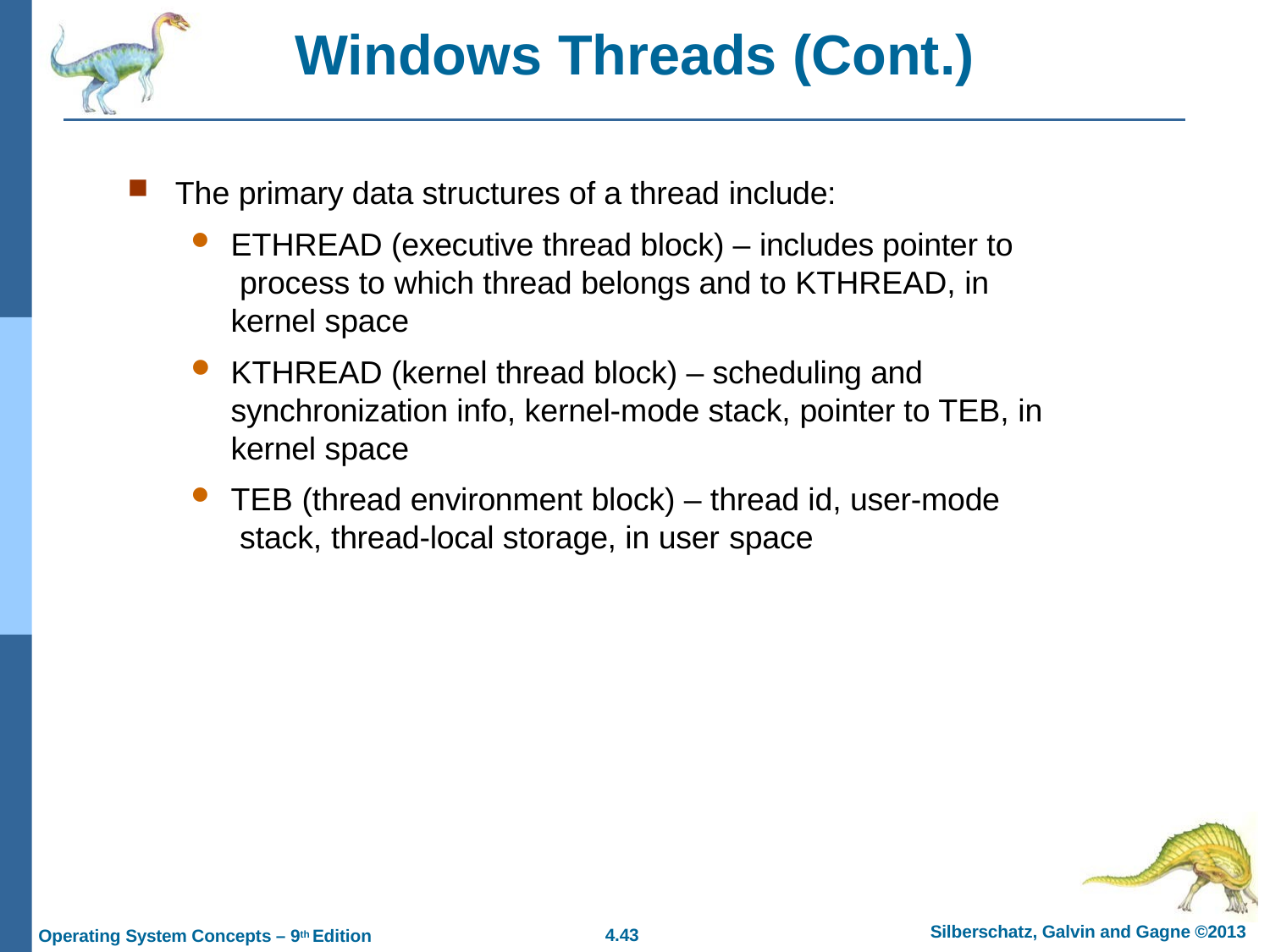

# Windows Threads (Cont.)
The primary data structures of a thread include:
ETHREAD (executive thread block) – includes pointer to  process to which thread belongs and to KTHREAD, in  kernel space
KTHREAD (kernel thread block) – scheduling and  synchronization info, kernel-mode stack, pointer to TEB, in  kernel space
TEB (thread environment block) – thread id, user-mode  stack, thread-local storage, in user space
Silberschatz, Galvin and Gagne ©2013
4.43
Operating System Concepts – 9th Edition